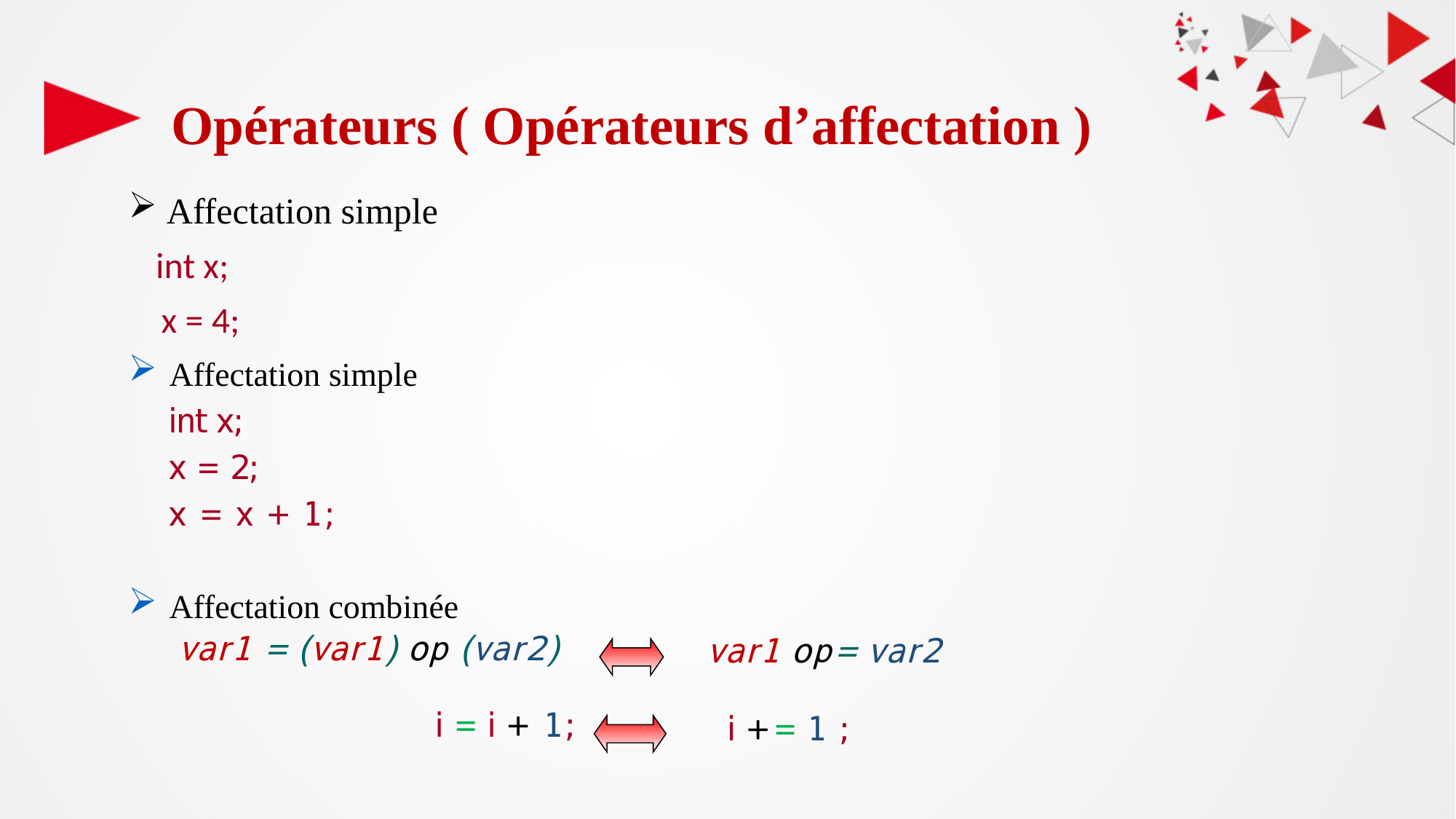

# Opérateurs ( Opérateurs d’affectation )
 Affectation simple
	int x;
    x = 4;
Affectation simple
	int x;
	x = 2;
	x = x + 1;
Affectation combinée
	 var1 = (var1) op (var2)
var1 op= var2

i = i + 1;
i += 1 ;

26